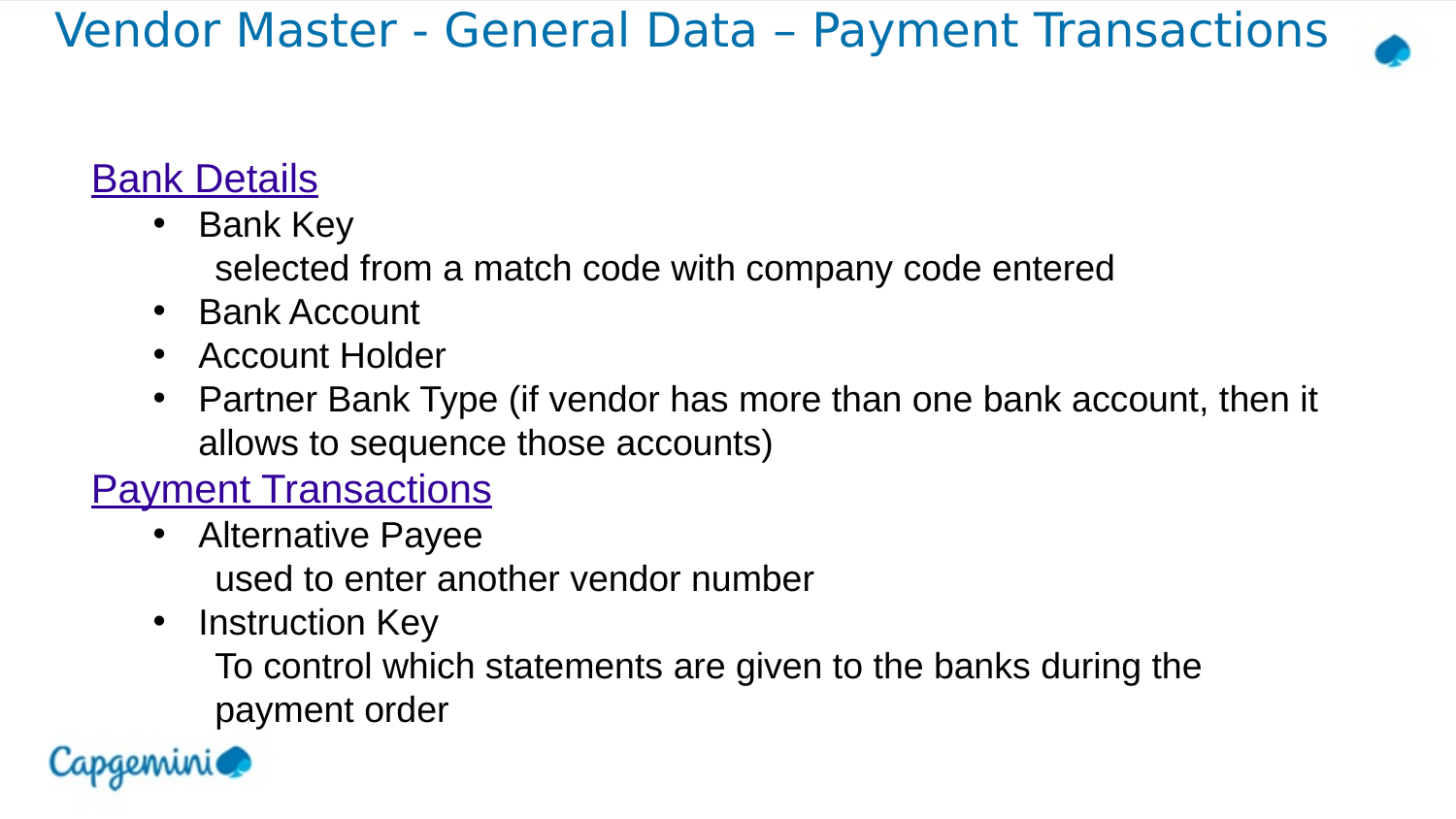

# Vendor Master - General Data – Payment Transactions
Bank Details
Bank Key
selected from a match code with company code entered
Bank Account
Account Holder
Partner Bank Type (if vendor has more than one bank account, then it allows to sequence those accounts)
Payment Transactions
Alternative Payee
used to enter another vendor number
Instruction Key
To control which statements are given to the banks during the payment order